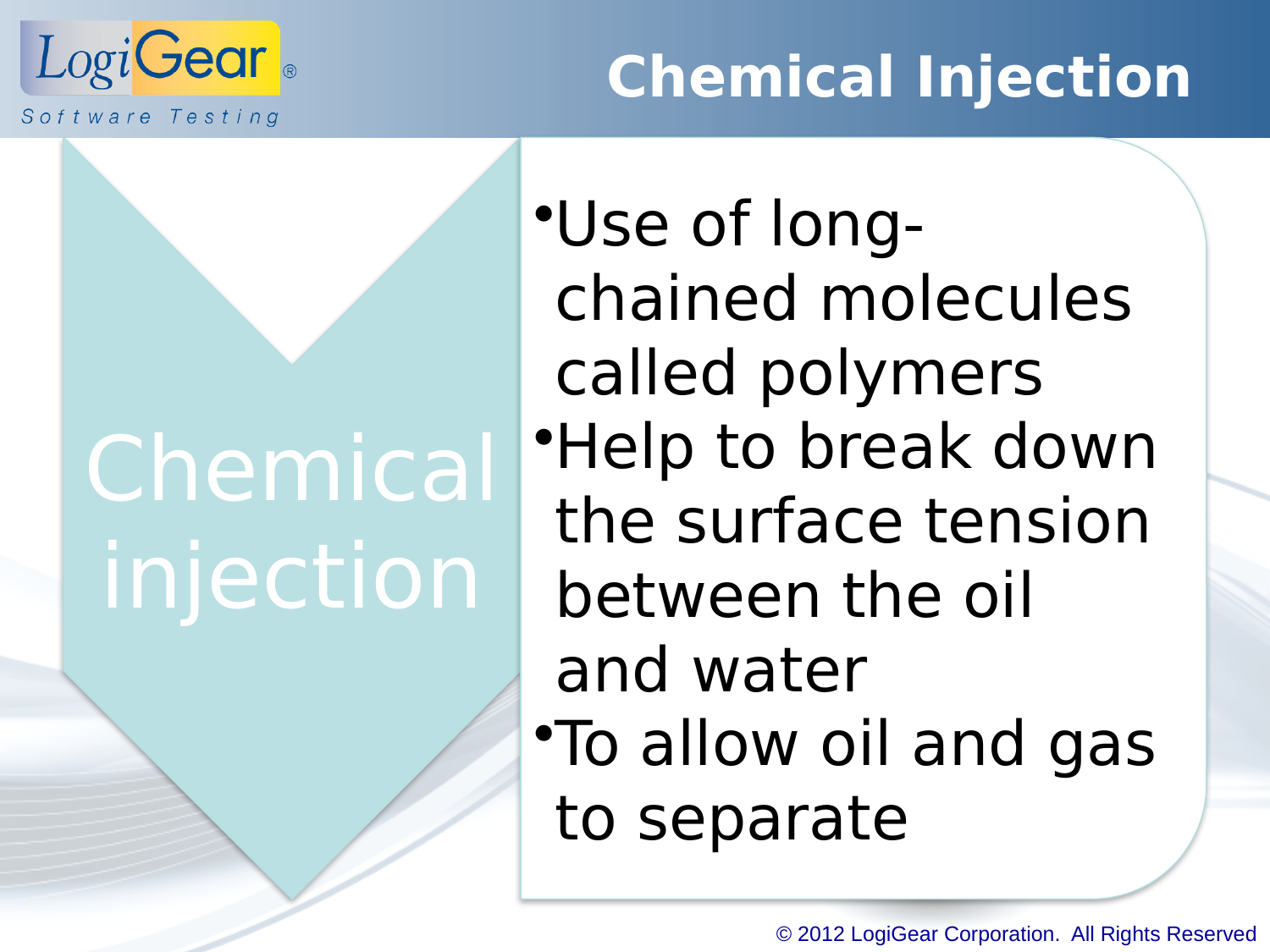

# Chemical Injection
Chemical injection
Use of long-chained molecules called polymers
To allow oil and gas to separate